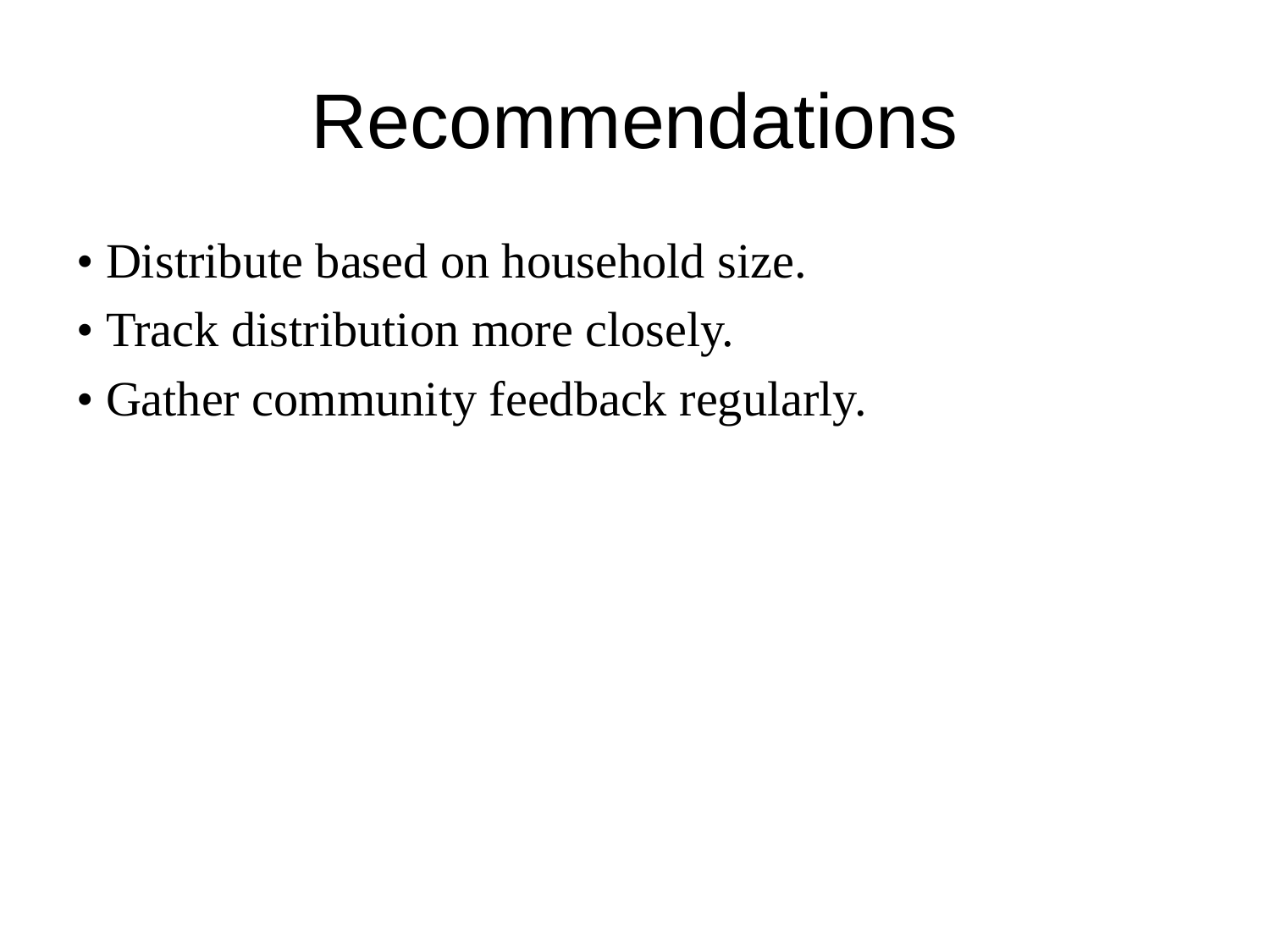

# Recommendations
• Distribute based on household size.
• Track distribution more closely.
• Gather community feedback regularly.